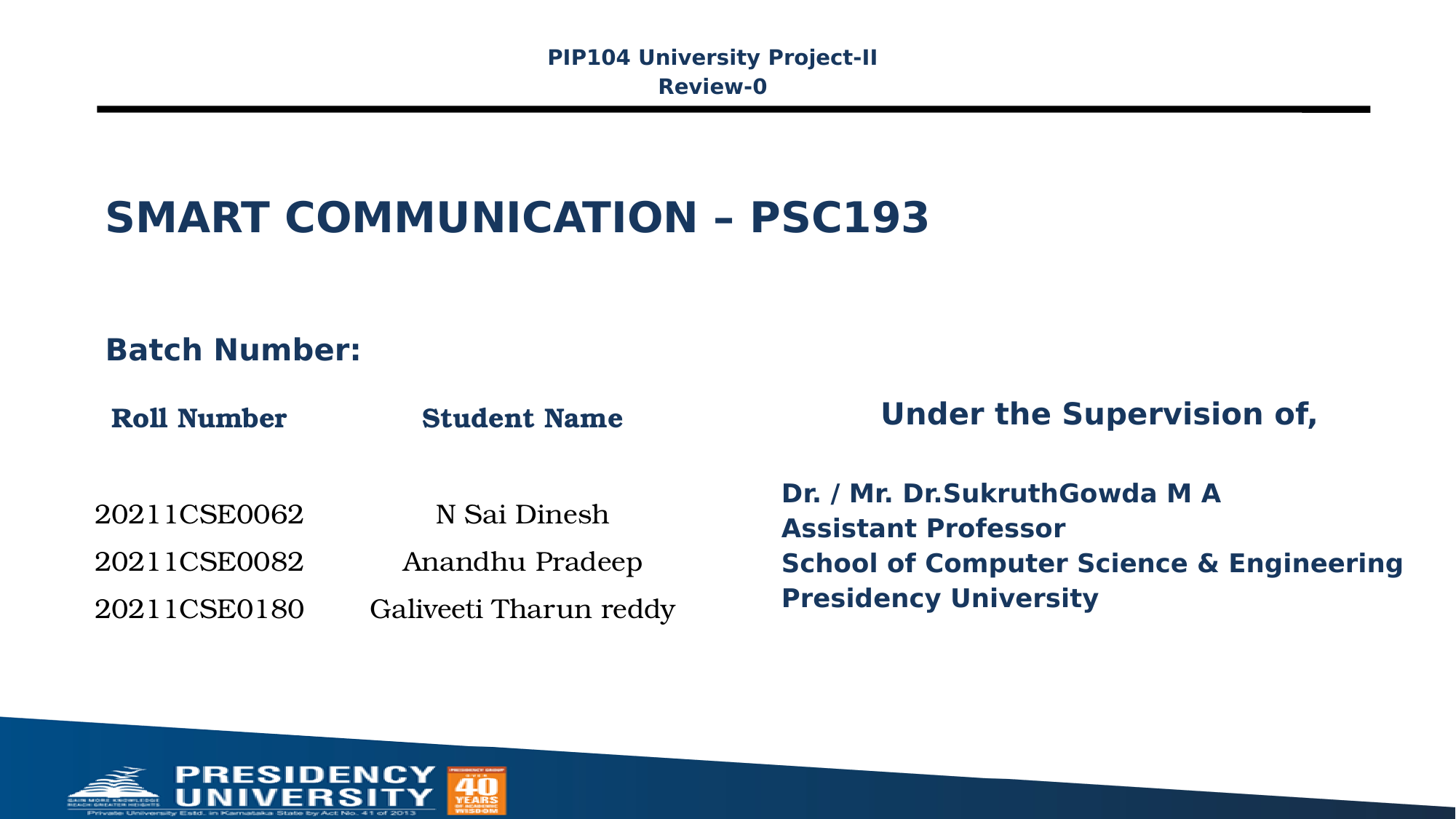

PIP104 University Project-II
Review-0
# SMART COMMUNICATION – PSC193
Batch Number:

Under the Supervision of,

Dr. / Mr. Dr.SukruthGowda M A
Assistant Professor
School of Computer Science & Engineering
Presidency University

| Roll Number | Student Name |
| --- | --- |
|  |  |
| 20211CSE0062 | N Sai Dinesh |
| 20211CSE0082 | Anandhu Pradeep |
| 20211CSE0180 | Galiveeti Tharun reddy |
|  |  |